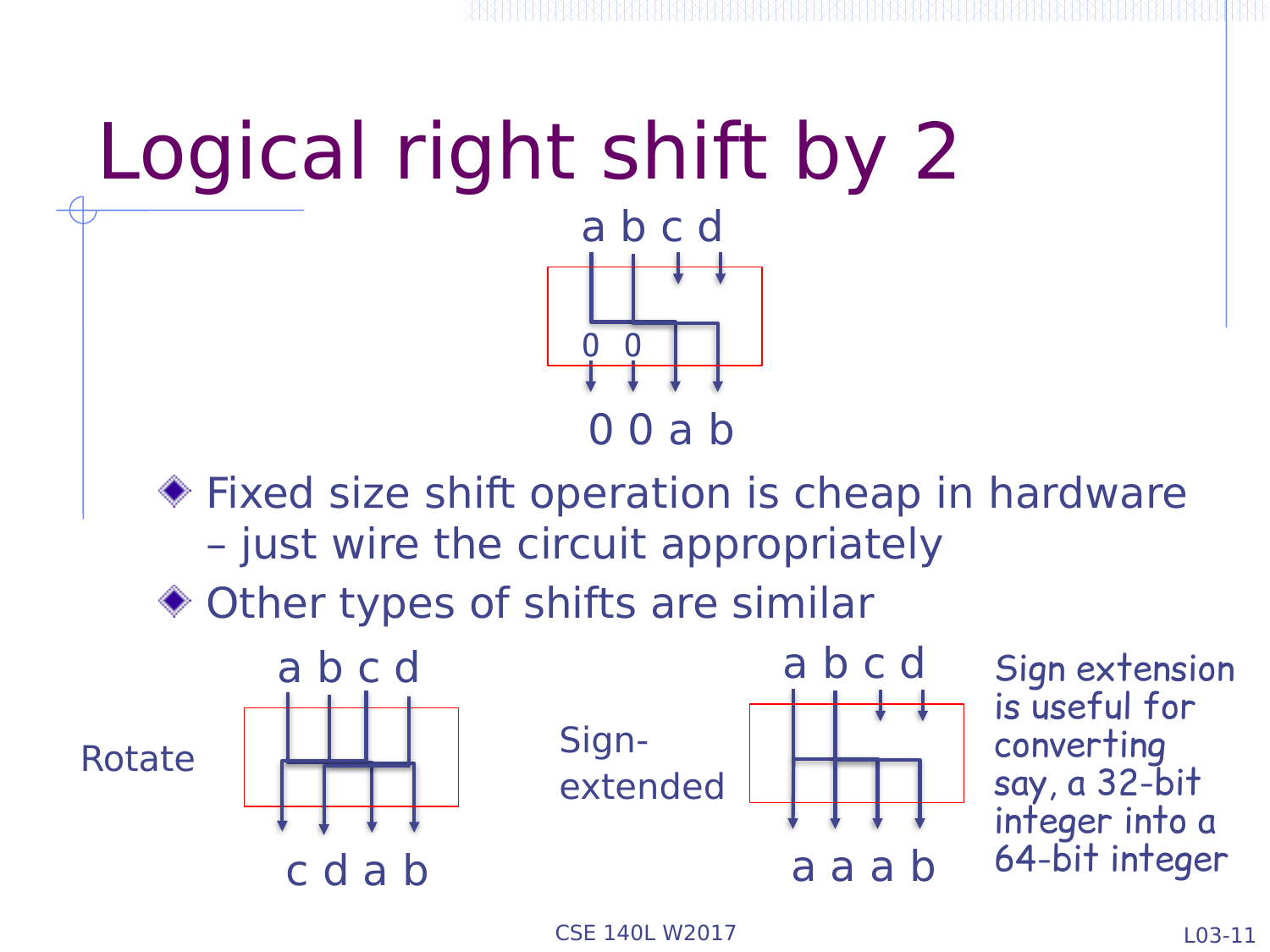

# Logical right shift by 2
a b c d

0
0
0 0 a b
Fixed size shift operation is cheap in hardware – just wire the circuit appropriately
Other types of shifts are similar
a b c d

Sign-
extended
a a a b
a b c d

Rotate
c d a b
Sign extension is useful for converting say, a 32-bit integer into a 64-bit integer
CSE 140L W2017
L03-11